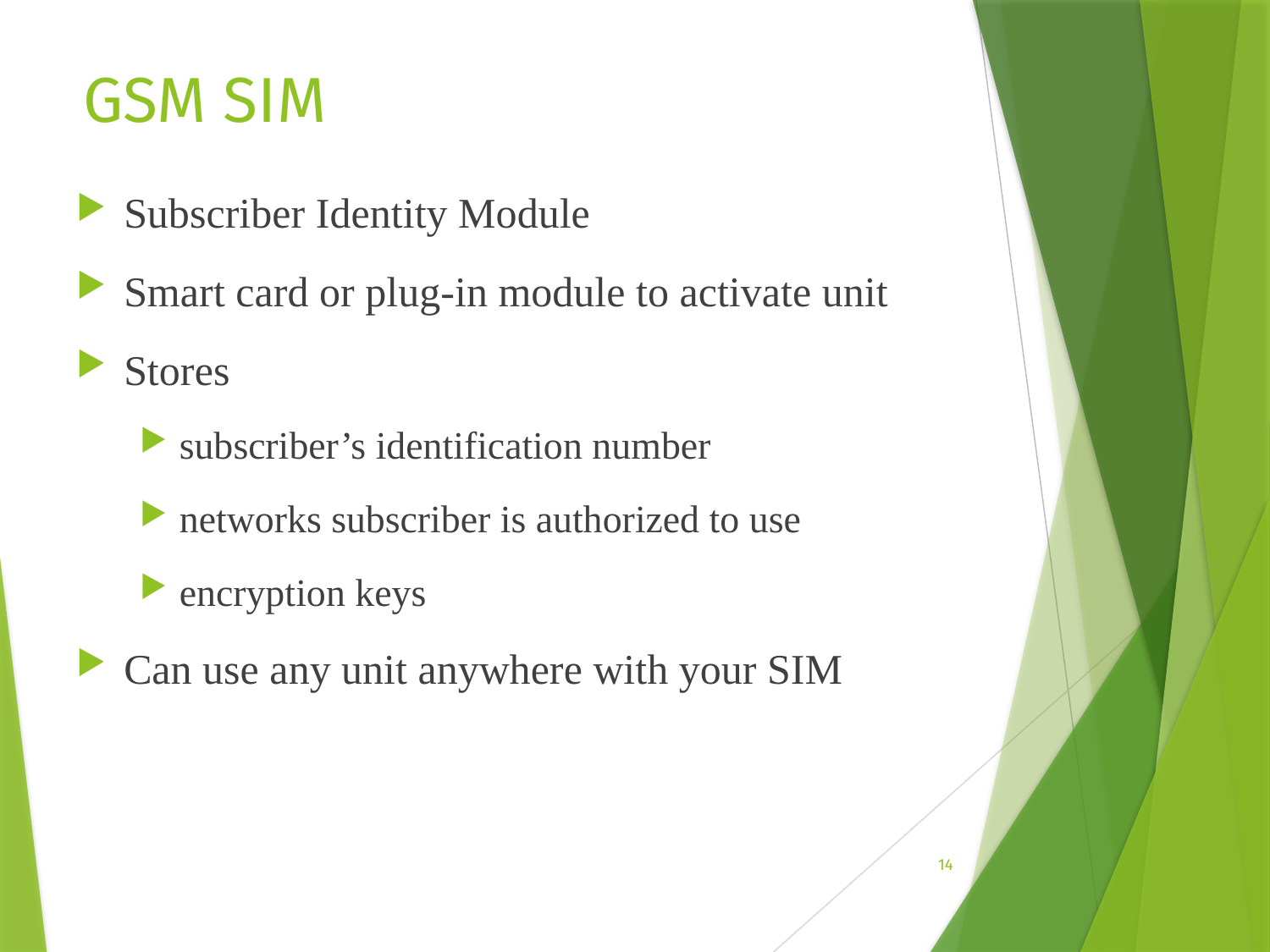

# GSM SIM
Subscriber Identity Module
Smart card or plug-in module to activate unit
Stores
subscriber’s identification number
networks subscriber is authorized to use
encryption keys
Can use any unit anywhere with your SIM
14